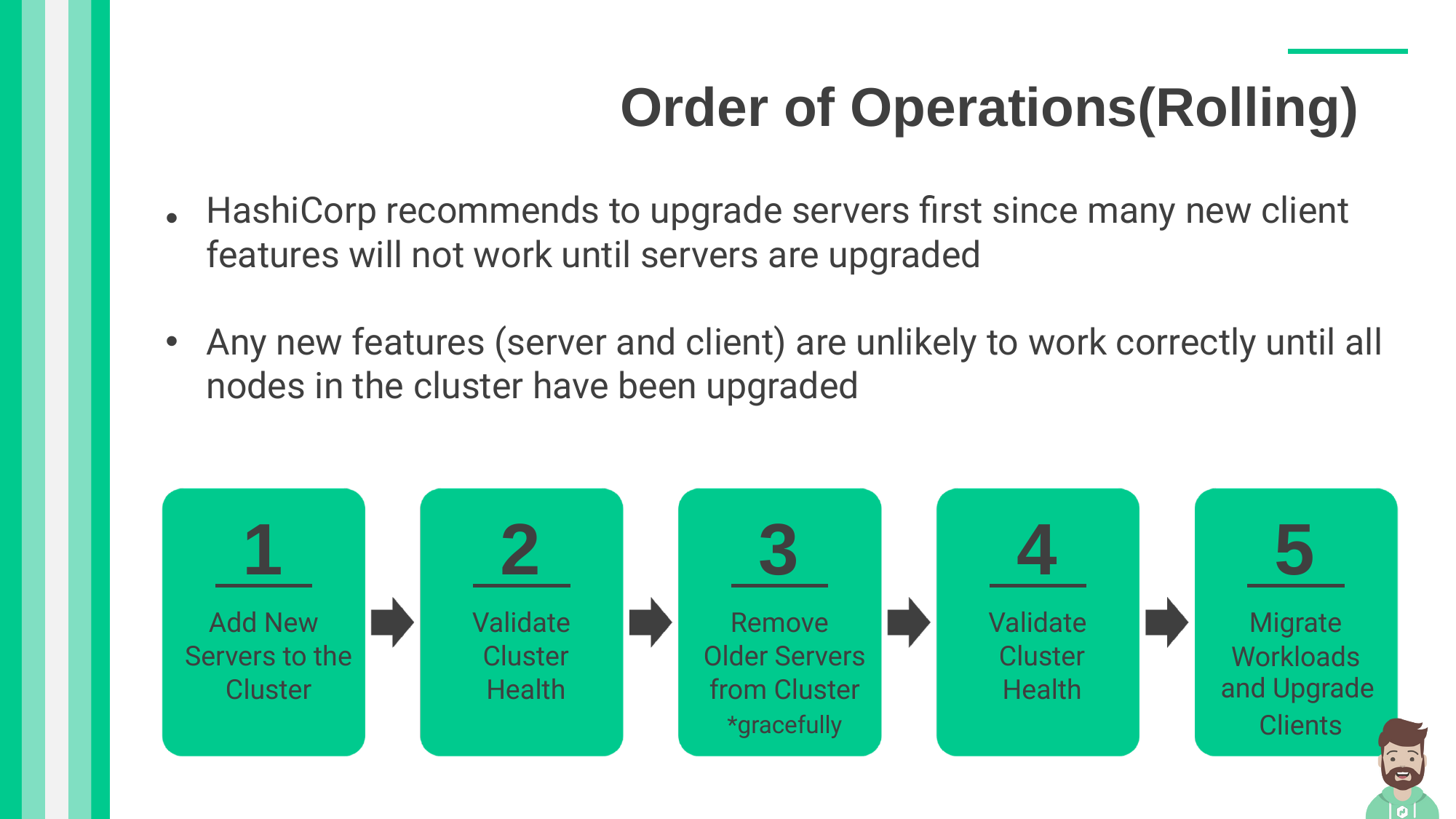

Order of Operations(Rolling)
•
HashiCorp recommends to upgrade servers first since many new client features will not work until servers are upgraded

Any new features (server and client) are unlikely to work correctly until all
nodes in the cluster have been upgraded
•

1
2
3
4
5

Add New
Validate
Remove
Validate
Migrate
Servers to the Cluster
Cluster Health
Older Servers from Cluster
*gracefully
Cluster Health
Workloads
and Upgrade
Clients